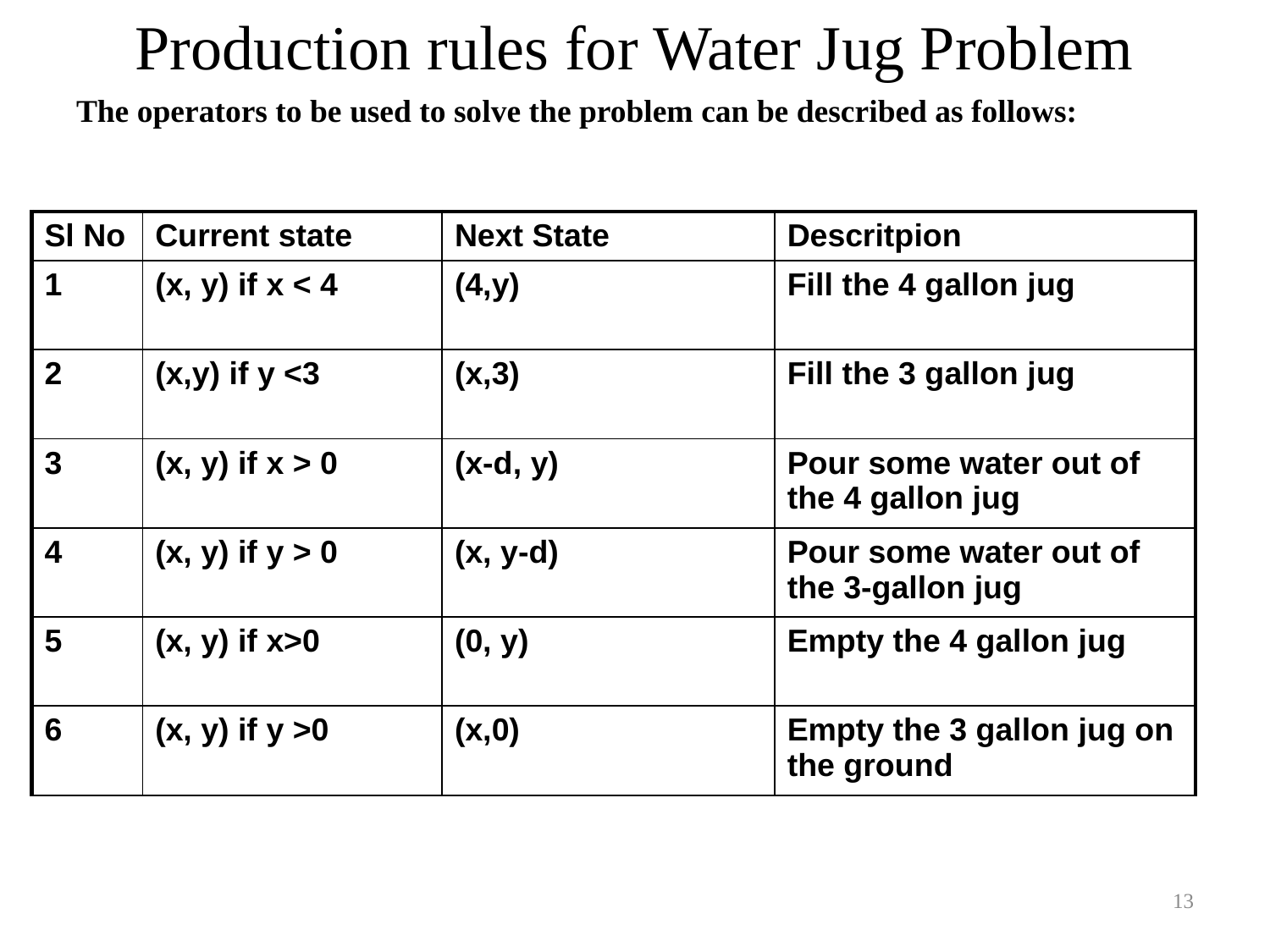

# Production rules for Water Jug Problem
The operators to be used to solve the problem can be described as follows:

| Sl No | Current state | Next State | Descritpion |
| --- | --- | --- | --- |
| 1 | (x, y) if x < 4 | (4,y) | Fill the 4 gallon jug |
| 2 | (x,y) if y <3 | (x,3) | Fill the 3 gallon jug |
| 3 | (x, y) if x > 0 | (x-d, y) | Pour some water out of the 4 gallon jug |
| 4 | (x, y) if y > 0 | (x, y-d) | Pour some water out of the 3-gallon jug |
| 5 | (x, y) if x>0 | (0, y) | Empty the 4 gallon jug |
| 6 | (x, y) if y >0 | (x,0) | Empty the 3 gallon jug on the ground |
13